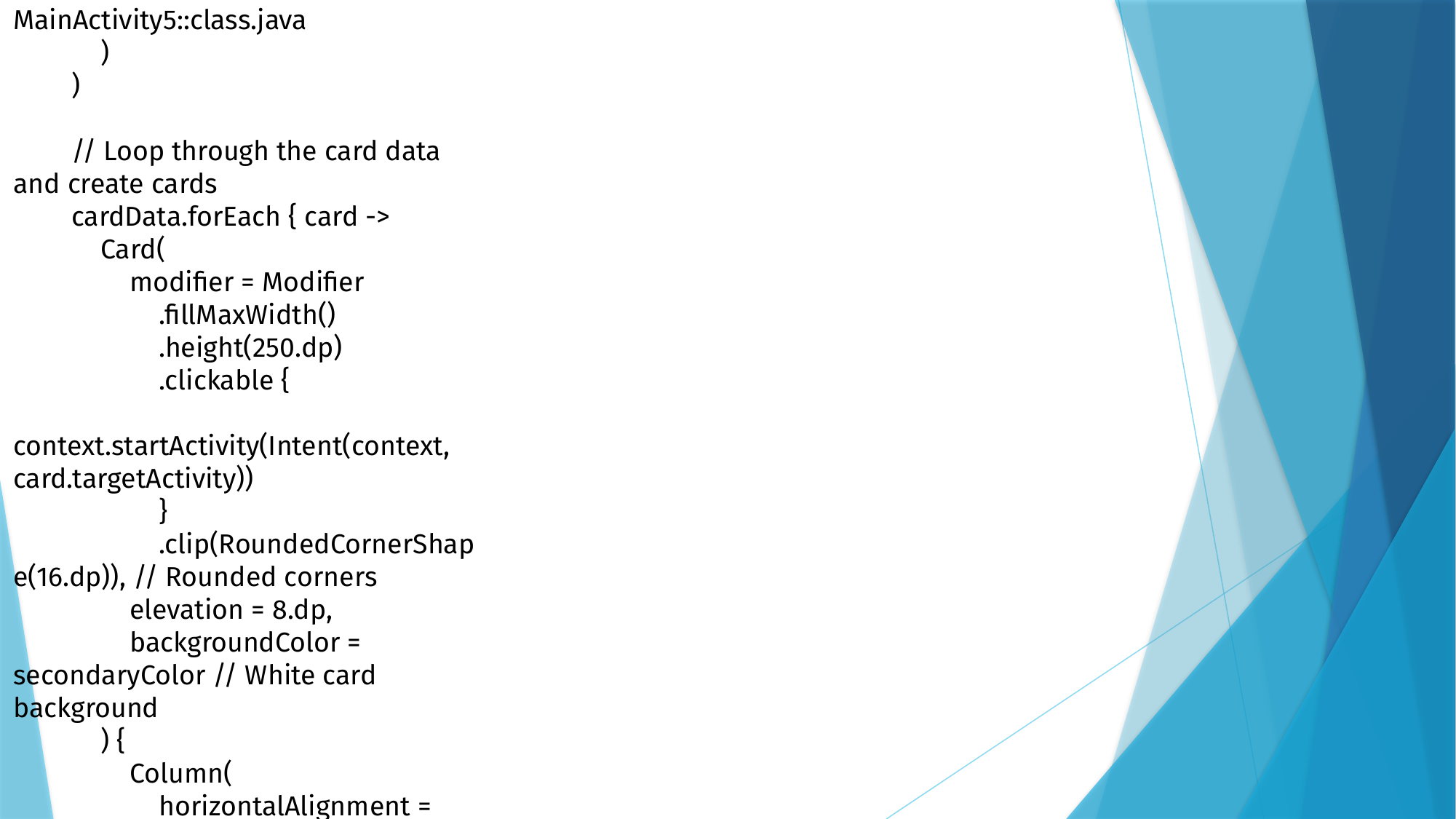

MainActivity5::class.java
            )
        )

        // Loop through the card data and create cards
        cardData.forEach { card ->
            Card(
                modifier = Modifier
                    .fillMaxWidth()
                    .height(250.dp)
                    .clickable {
                        context.startActivity(Intent(context, card.targetActivity))
                    }
                    .clip(RoundedCornerShape(16.dp)), // Rounded corners
                elevation = 8.dp,
                backgroundColor = secondaryColor // White card background
            ) {
                Column(
                    horizontalAlignment =